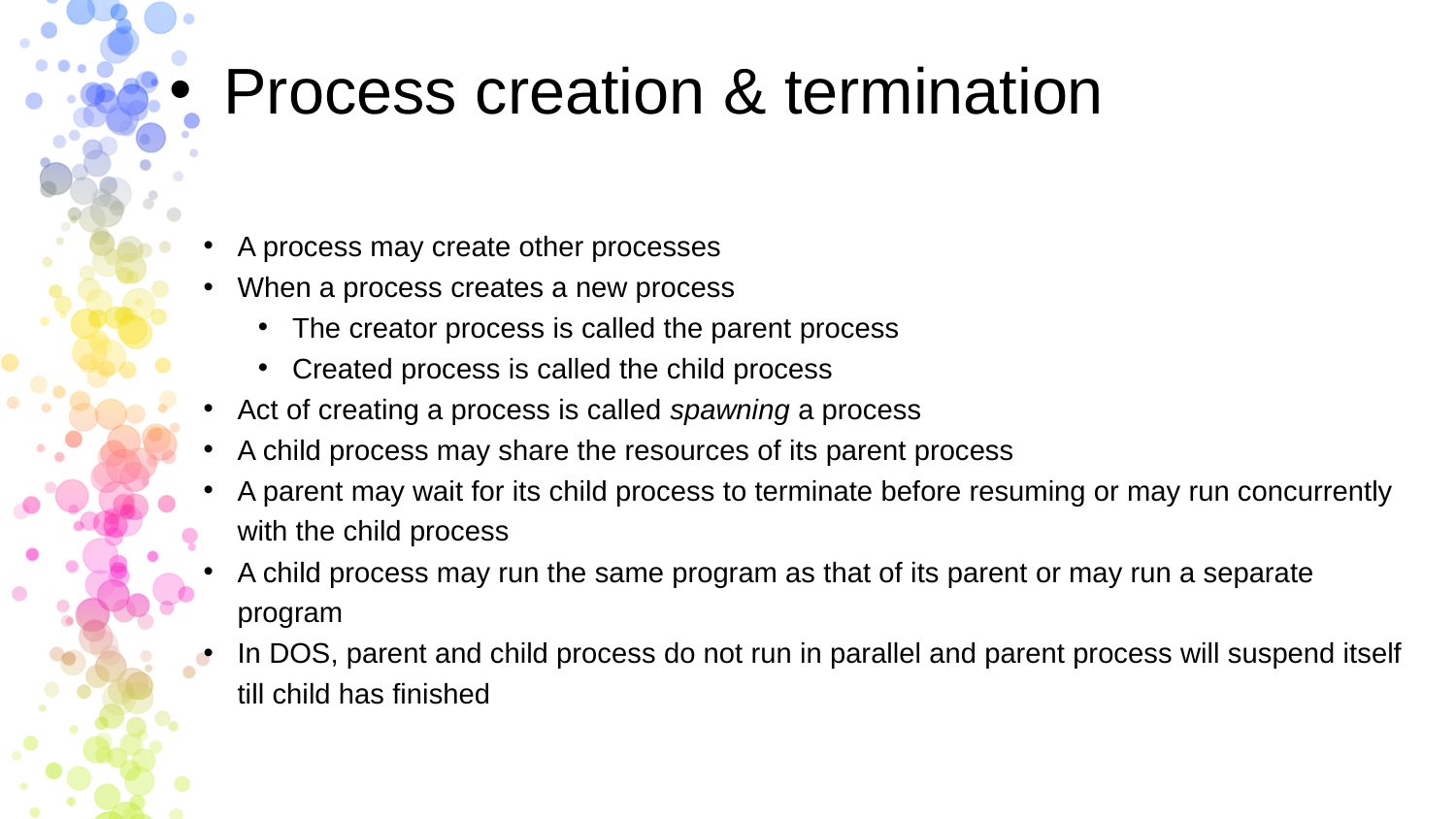

Process creation & termination
A process may create other processes
When a process creates a new process
The creator process is called the parent process
Created process is called the child process
Act of creating a process is called spawning a process
A child process may share the resources of its parent process
A parent may wait for its child process to terminate before resuming or may run concurrently with the child process
A child process may run the same program as that of its parent or may run a separate program
In DOS, parent and child process do not run in parallel and parent process will suspend itself till child has finished